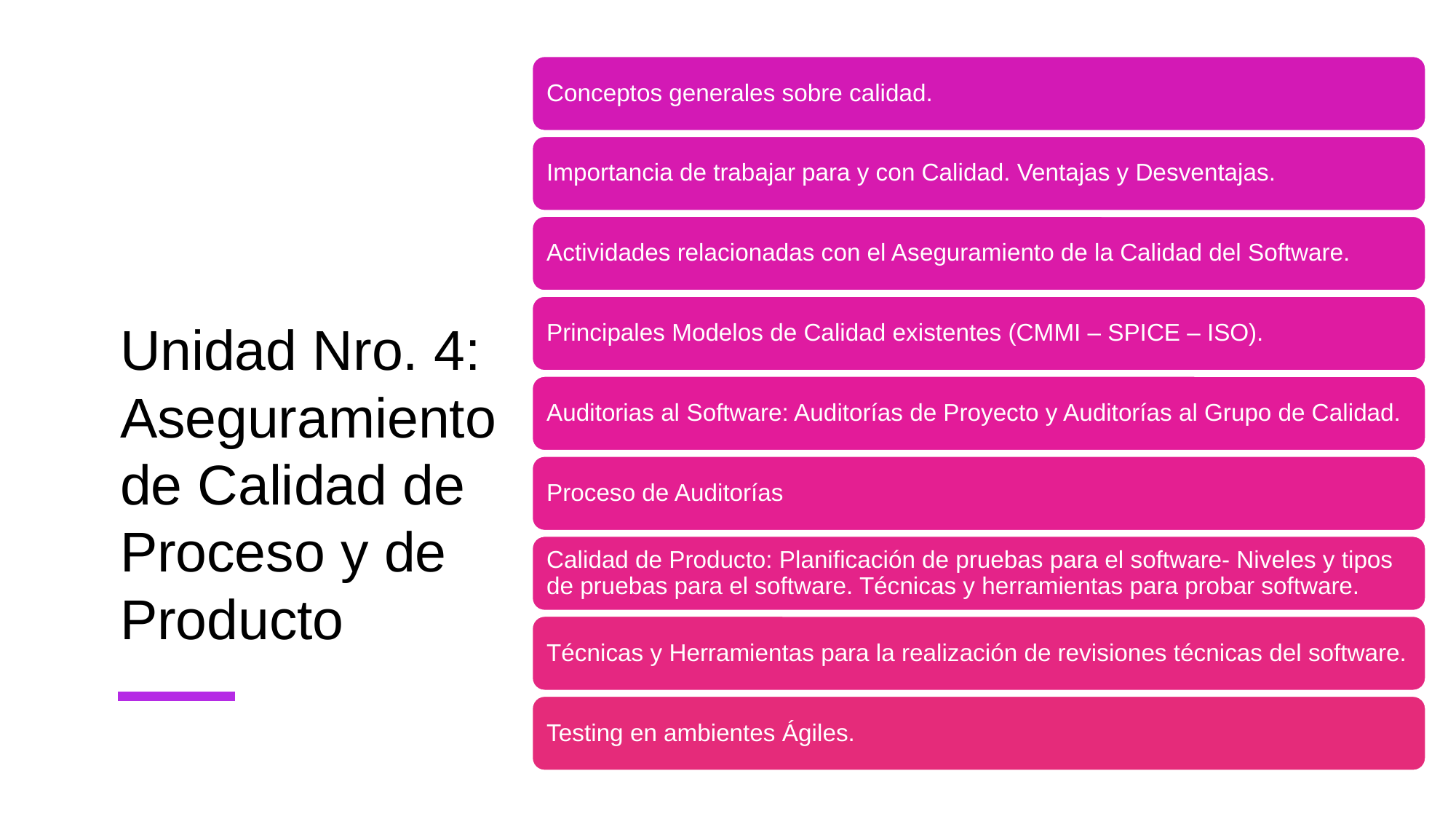

Conceptos generales sobre calidad.
Importancia de trabajar para y con Calidad. Ventajas y Desventajas.
Actividades relacionadas con el Aseguramiento de la Calidad del Software.
Principales Modelos de Calidad existentes (CMMI – SPICE – ISO).
Auditorias al Software: Auditorías de Proyecto y Auditorías al Grupo de Calidad.
Proceso de Auditorías
Calidad de Producto: Planificación de pruebas para el software- Niveles y tipos de pruebas para el software. Técnicas y herramientas para probar software.
Técnicas y Herramientas para la realización de revisiones técnicas del software.
Testing en ambientes Ágiles.
# Unidad Nro. 4: Aseguramiento de Calidad de Proceso y de Producto